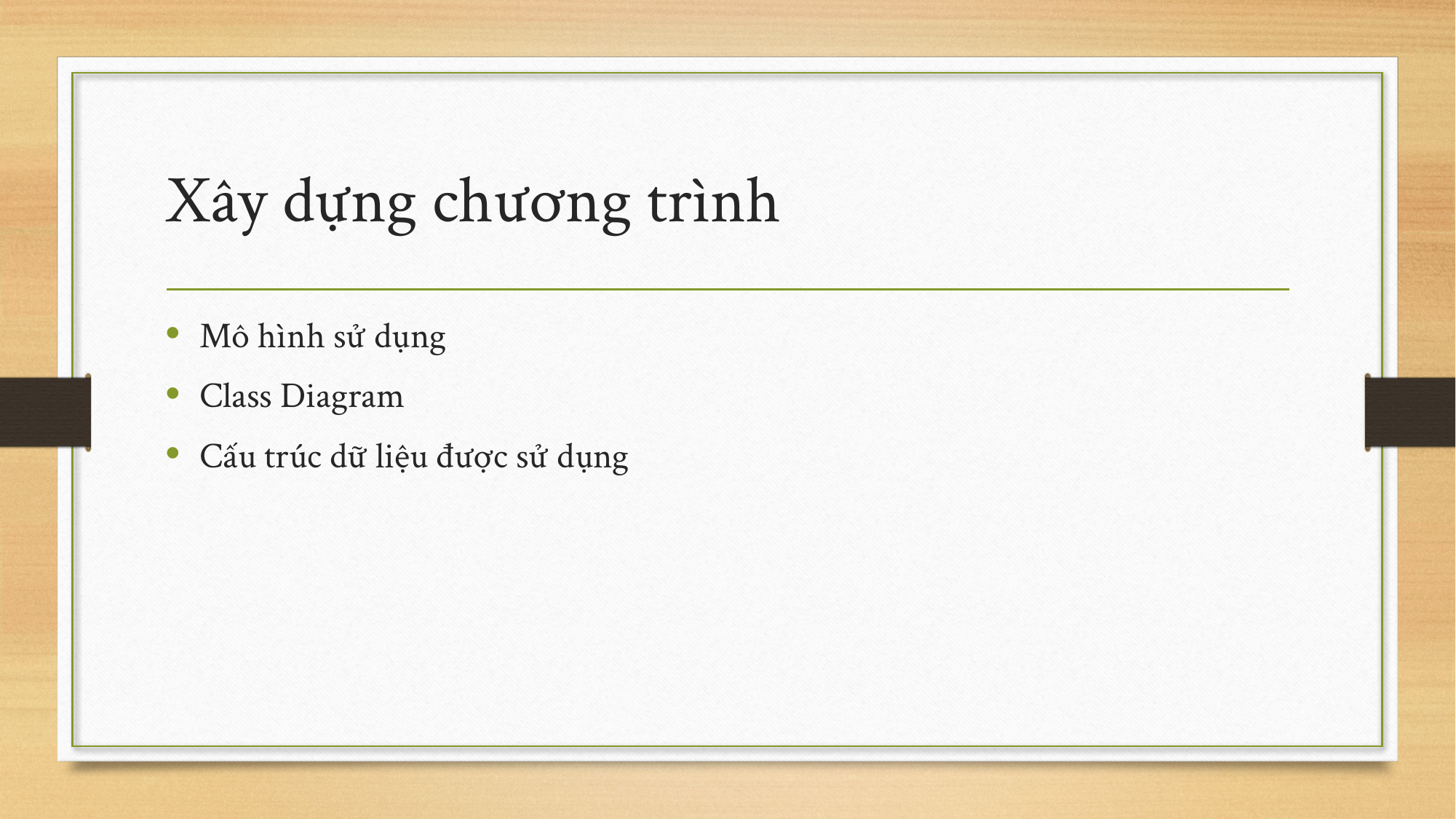

# Xây dựng chương trình
Mô hình sử dụng
Class Diagram
Cấu trúc dữ liệu được sử dụng